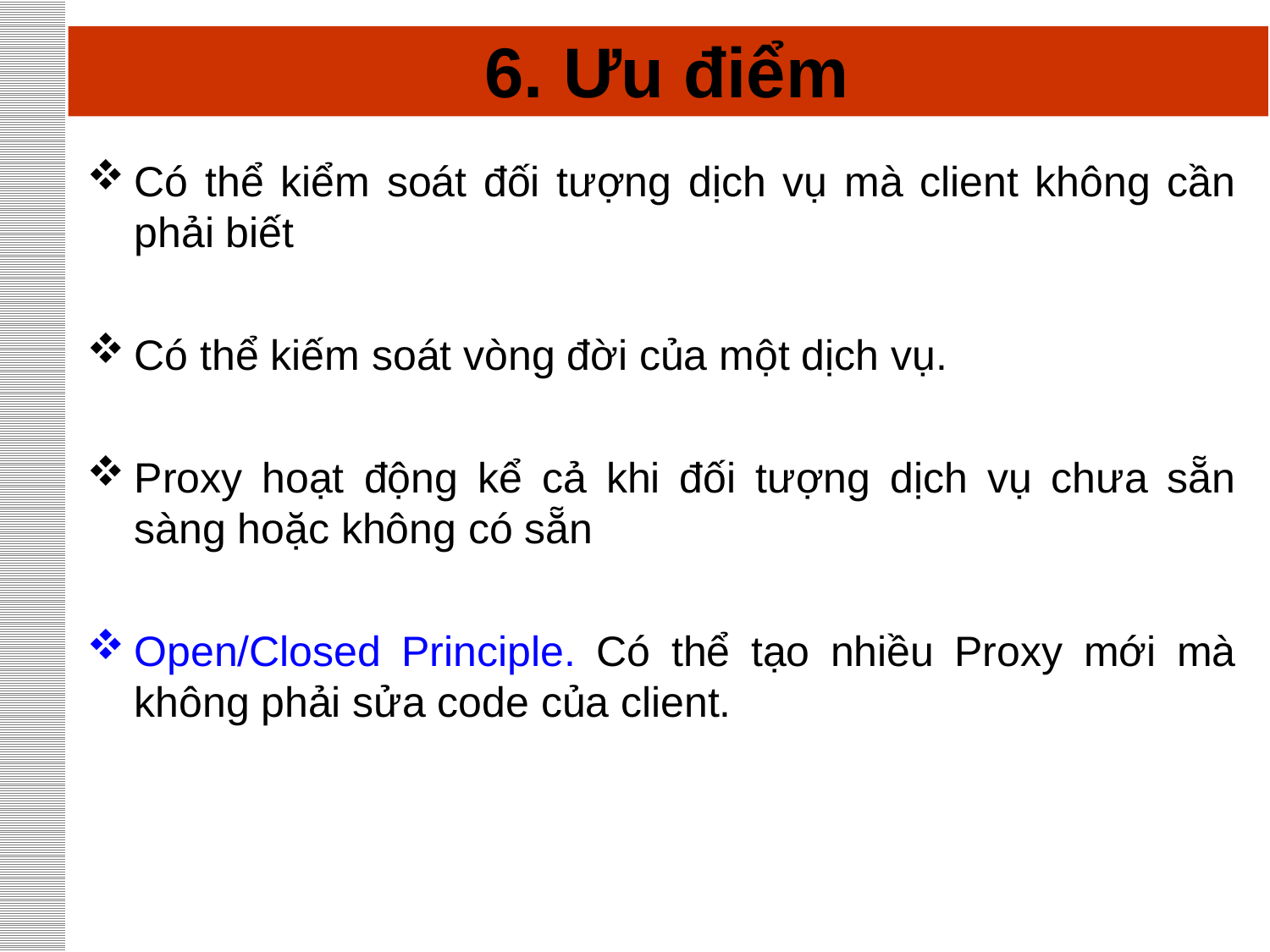

# 6. Ưu điểm
Có thể kiểm soát đối tượng dịch vụ mà client không cần phải biết

Có thể kiếm soát vòng đời của một dịch vụ.

Proxy hoạt động kể cả khi đối tượng dịch vụ chưa sẵn sàng hoặc không có sẵn

Open/Closed Principle. Có thể tạo nhiều Proxy mới mà không phải sửa code của client.